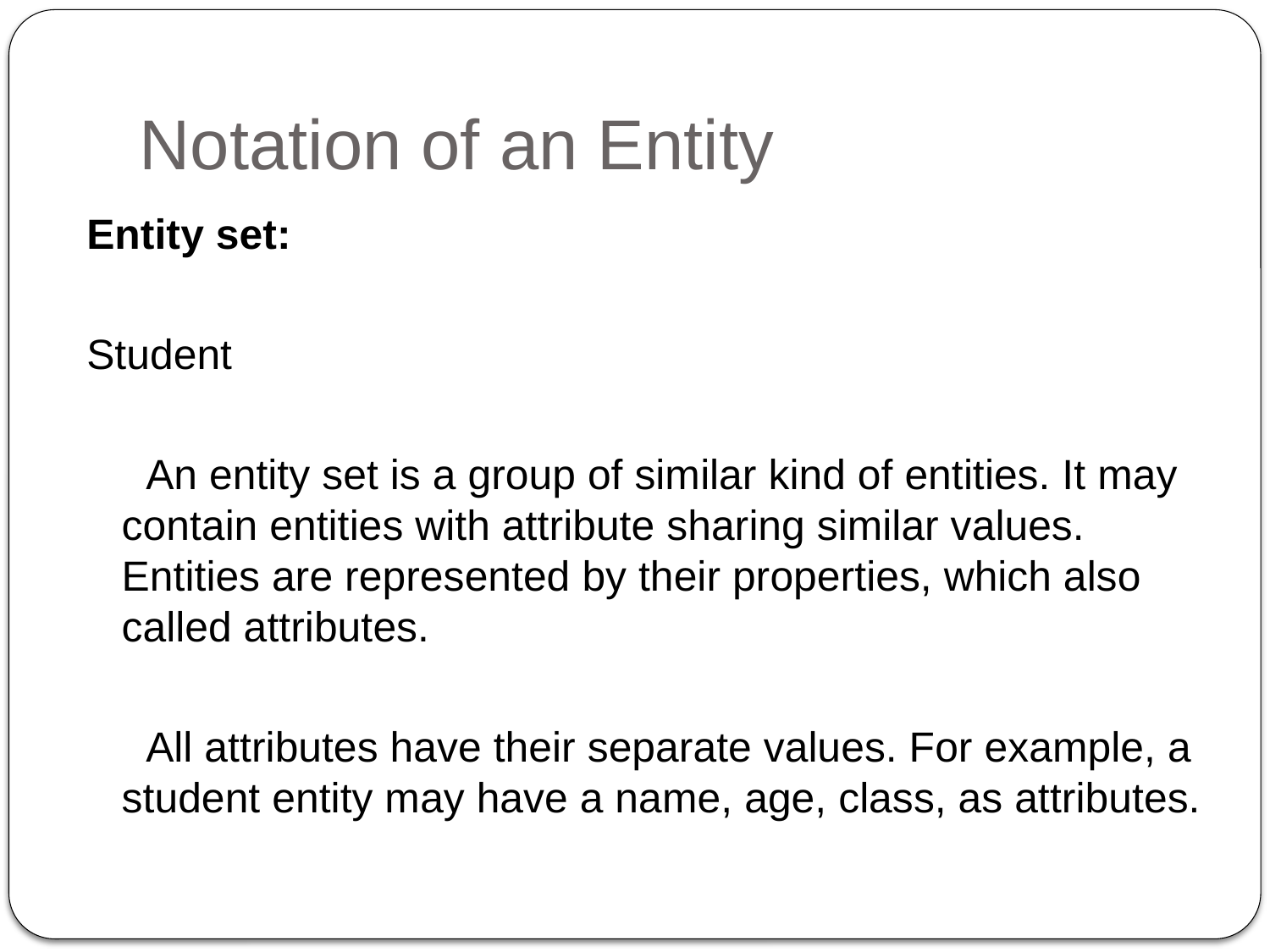

# Notation of an Entity
Entity set:

Student

     An entity set is a group of similar kind of entities. It may contain entities with attribute sharing similar values. Entities are represented by their properties, which also called attributes.

     All attributes have their separate values. For example, a student entity may have a name, age, class, as attributes.